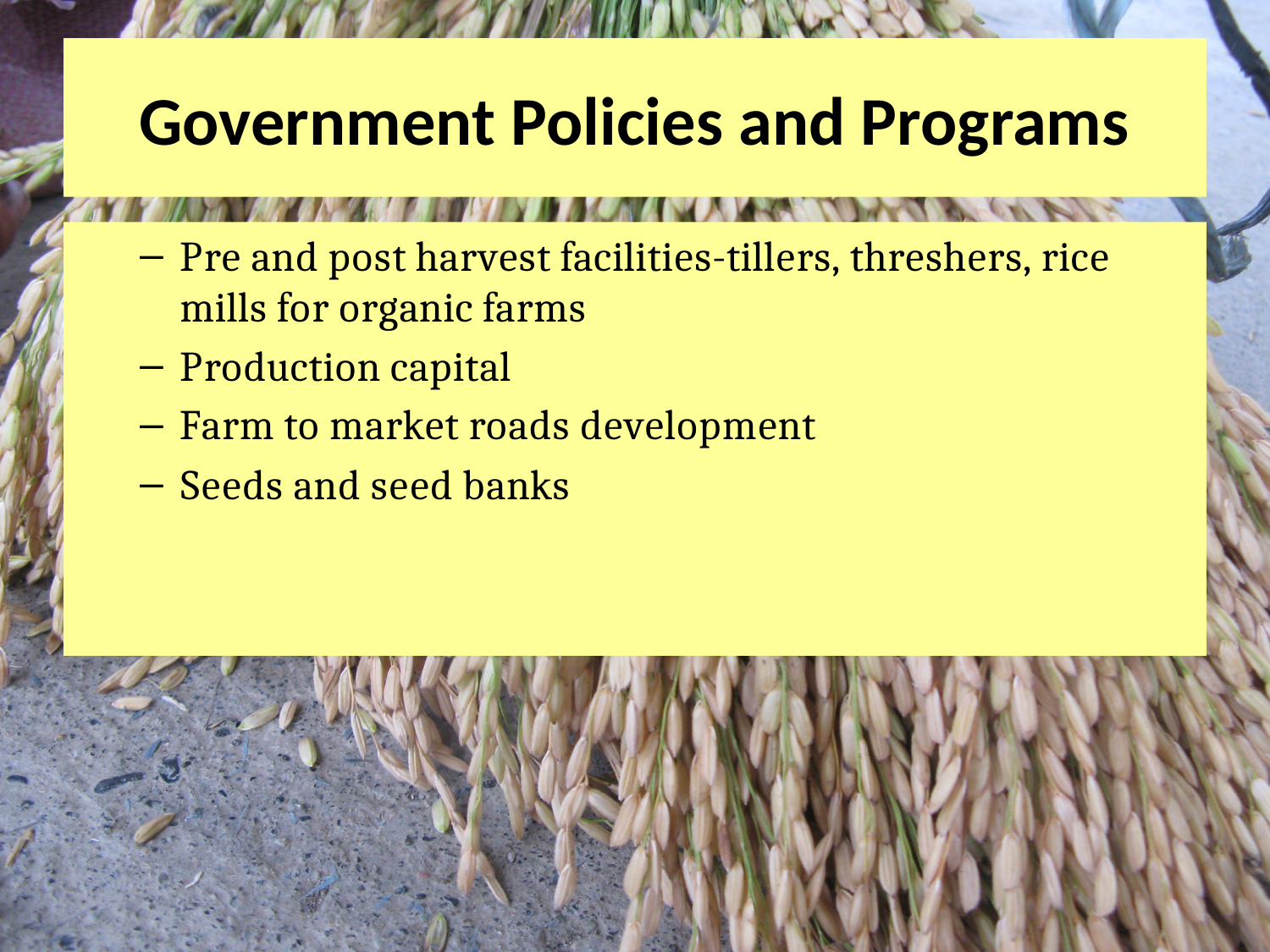

# Government Policies and Programs
Pre and post harvest facilities-tillers, threshers, rice mills for organic farms
Production capital
Farm to market roads development
Seeds and seed banks